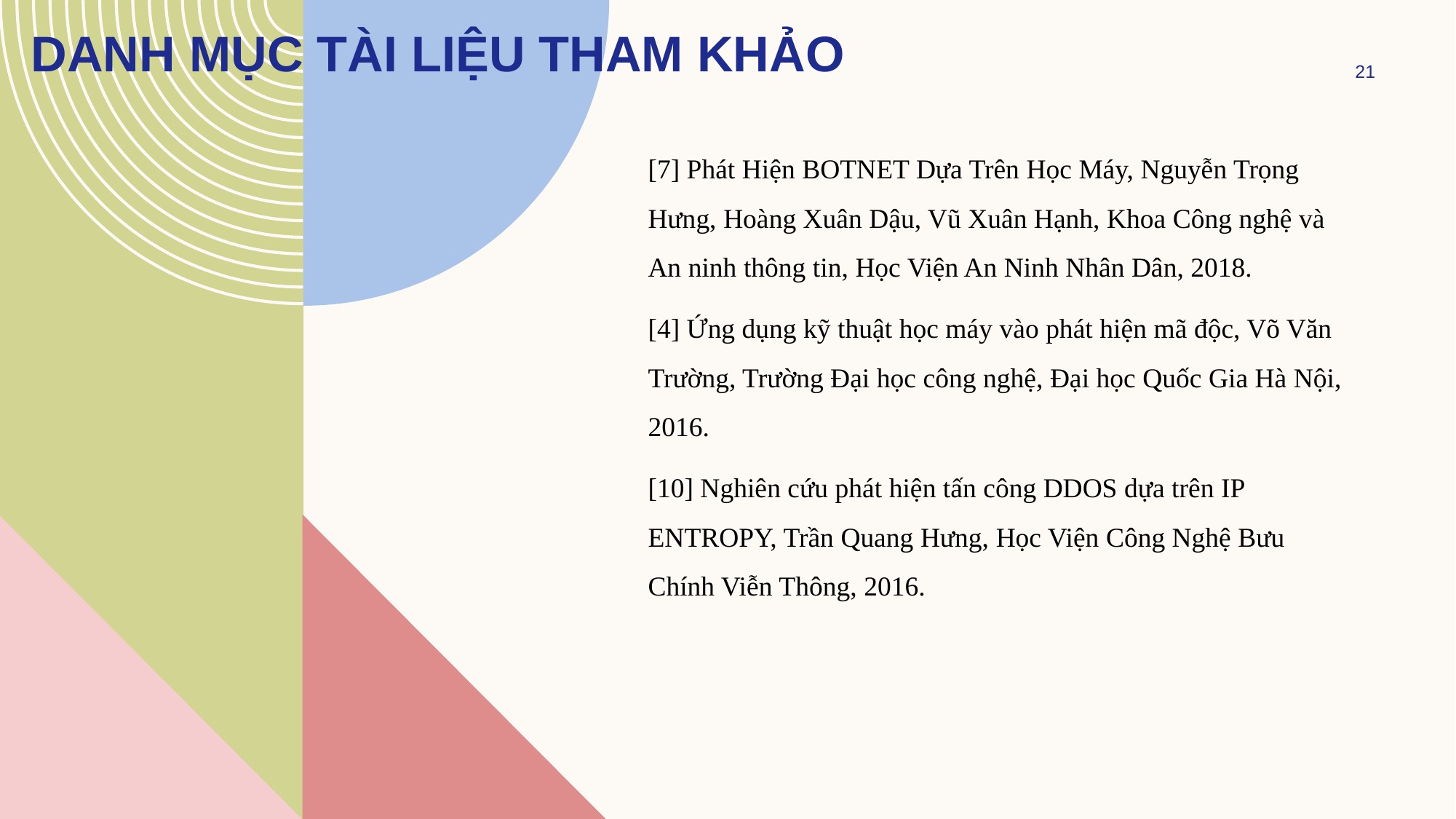

# DANH MỤC TÀI LIỆU THAM KHẢO
21
[7] Phát Hiện BOTNET Dựa Trên Học Máy, Nguyễn Trọng Hưng, Hoàng Xuân Dậu, Vũ Xuân Hạnh, Khoa Công nghệ và An ninh thông tin, Học Viện An Ninh Nhân Dân, 2018.
[4] Ứng dụng kỹ thuật học máy vào phát hiện mã độc, Võ Văn Trường, Trường Đại học công nghệ, Đại học Quốc Gia Hà Nội, 2016.
[10] Nghiên cứu phát hiện tấn công DDOS dựa trên IP ENTROPY, Trần Quang Hưng, Học Viện Công Nghệ Bưu Chính Viễn Thông, 2016.